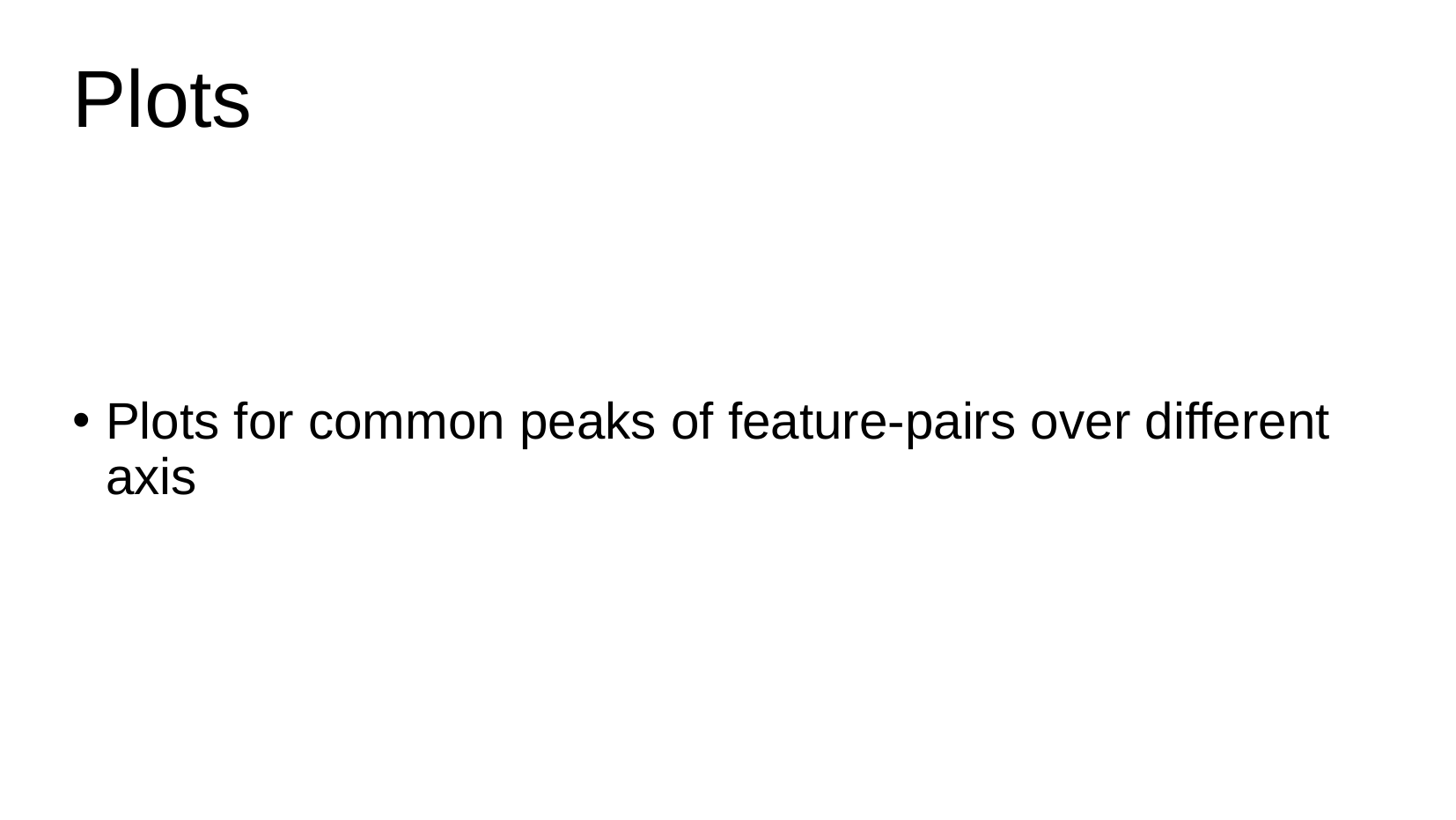

# Plots
Plots for common peaks of feature-pairs over different axis